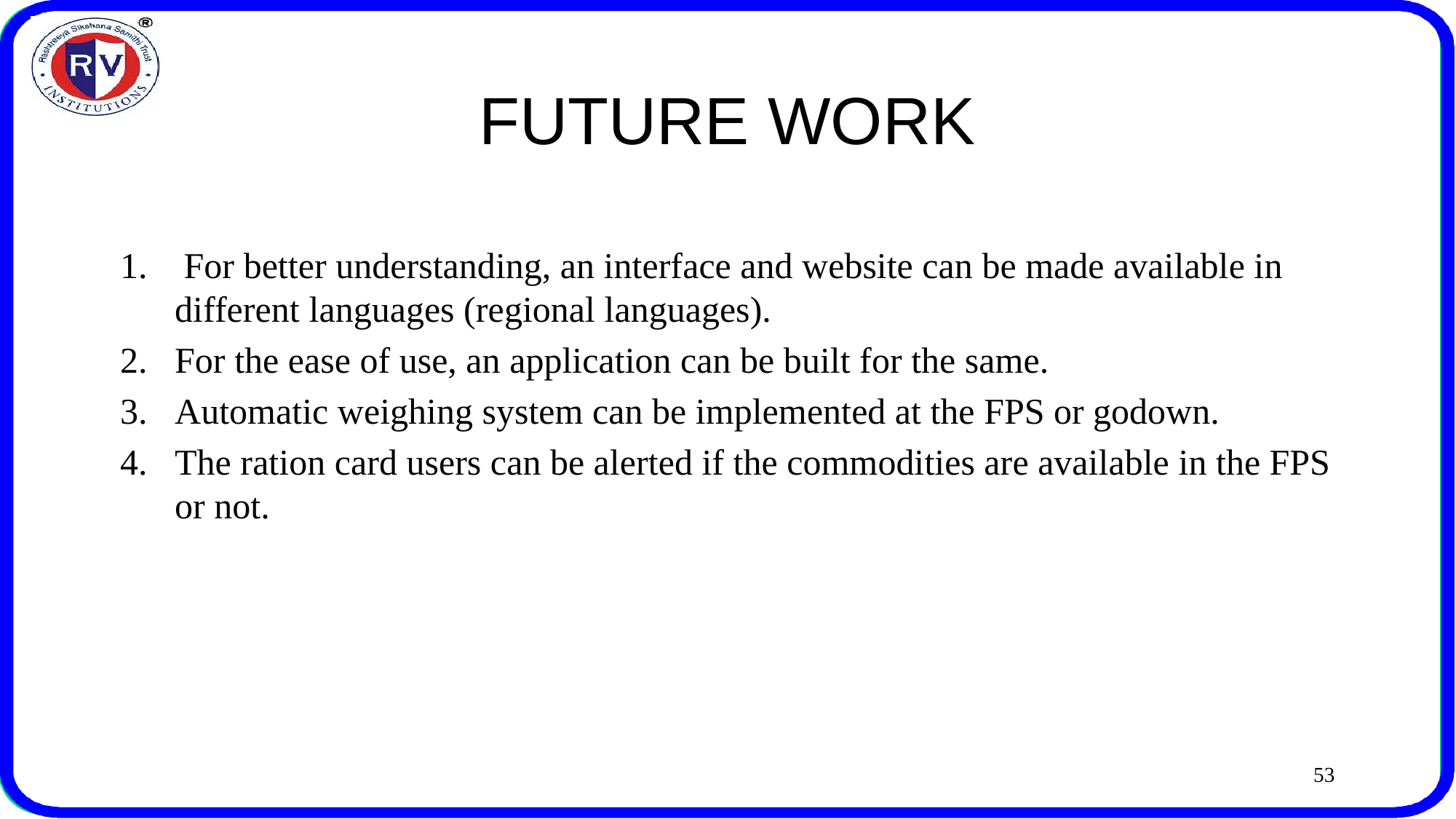

# FUTURE WORK
 For better understanding, an interface and website can be made available in different languages (regional languages).
For the ease of use, an application can be built for the same.
Automatic weighing system can be implemented at the FPS or godown.
The ration card users can be alerted if the commodities are available in the FPS or not.

53